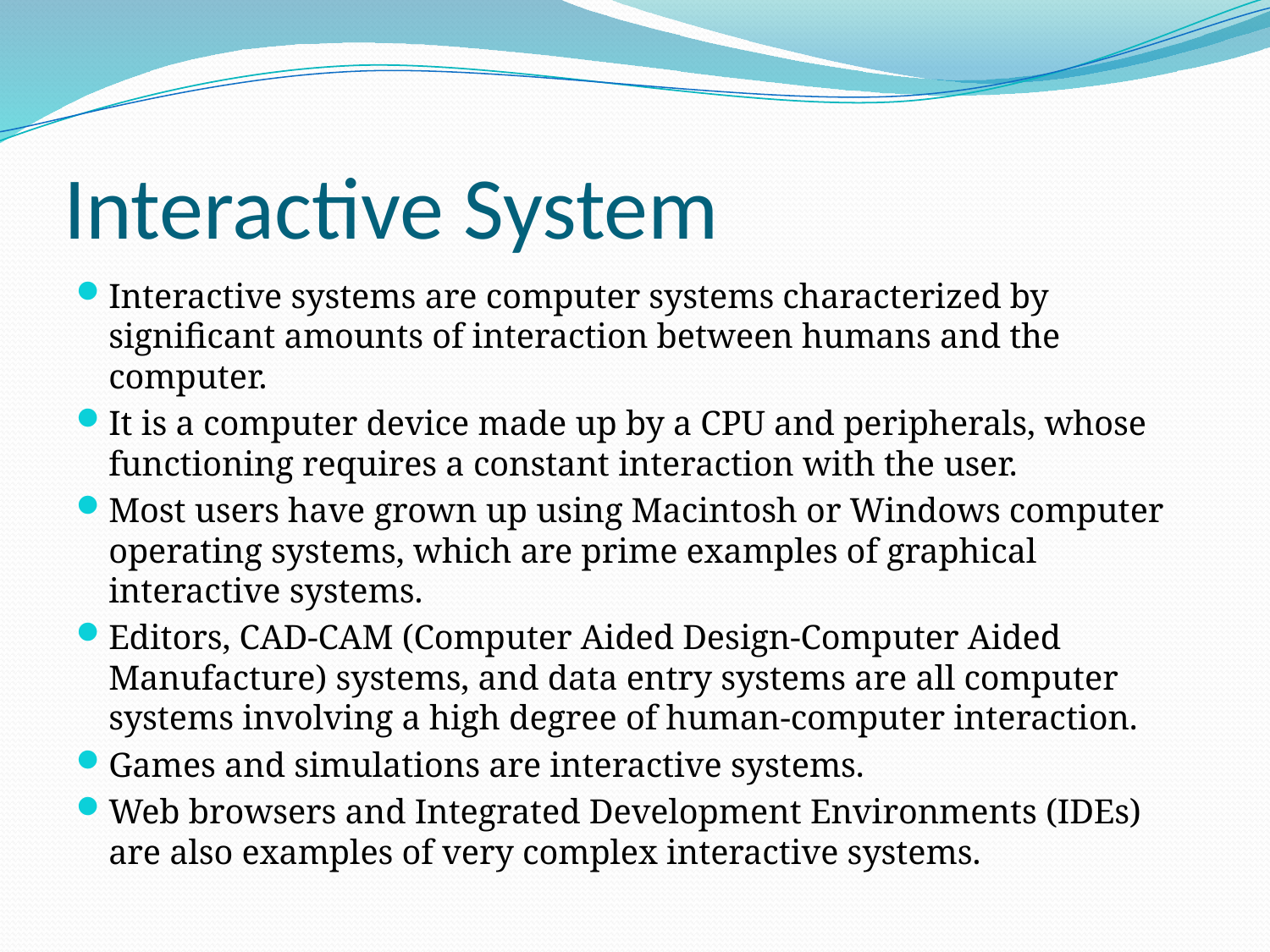

# Interactive System
Interactive systems are computer systems characterized by significant amounts of interaction between humans and the computer.
It is a computer device made up by a CPU and peripherals, whose functioning requires a constant interaction with the user.
Most users have grown up using Macintosh or Windows computer operating systems, which are prime examples of graphical interactive systems.
Editors, CAD-CAM (Computer Aided Design-Computer Aided Manufacture) systems, and data entry systems are all computer systems involving a high degree of human-computer interaction.
Games and simulations are interactive systems.
Web browsers and Integrated Development Environments (IDEs) are also examples of very complex interactive systems.